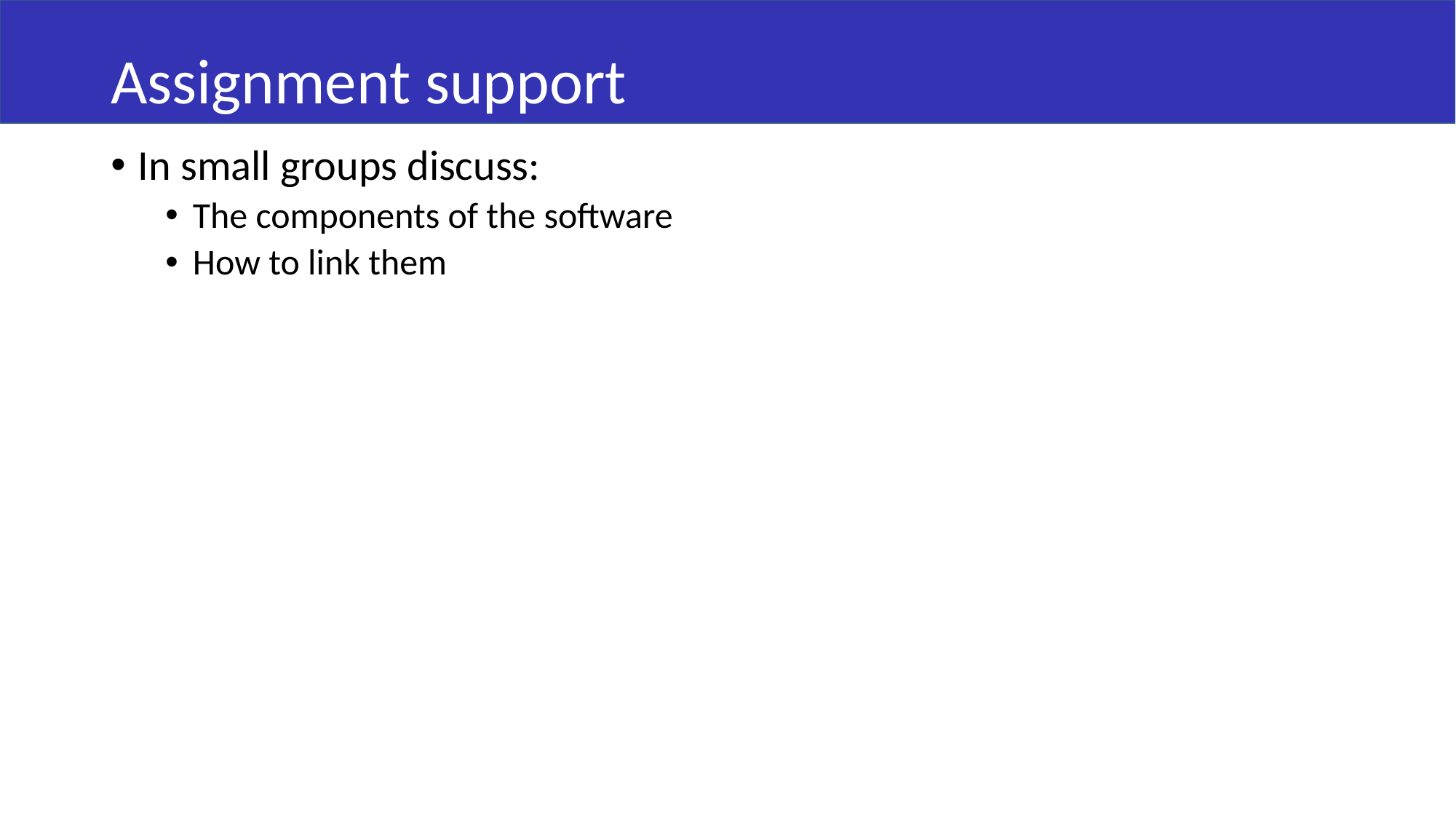

# Assignment support
In small groups discuss:
The components of the software
How to link them